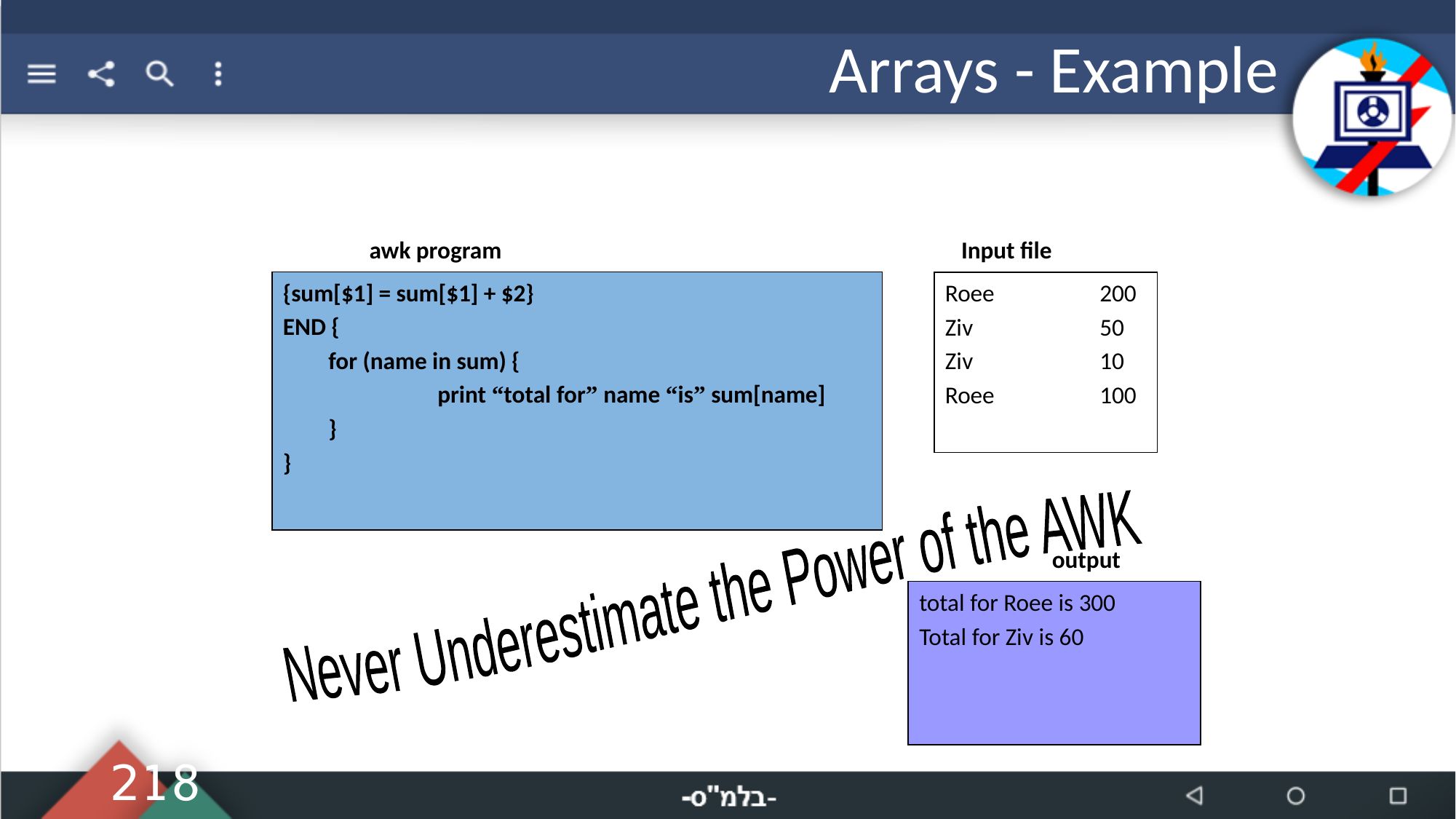

# Arrays - Example
awk program
Input file
{sum[$1] = sum[$1] + $2}
END {
	for (name in sum) {
		print “total for” name “is” sum[name]
	}
}
Roee	200
Ziv		50
Ziv		10
Roee 	100
output
Never Underestimate the Power of the AWK
total for Roee is 300
Total for Ziv is 60
218